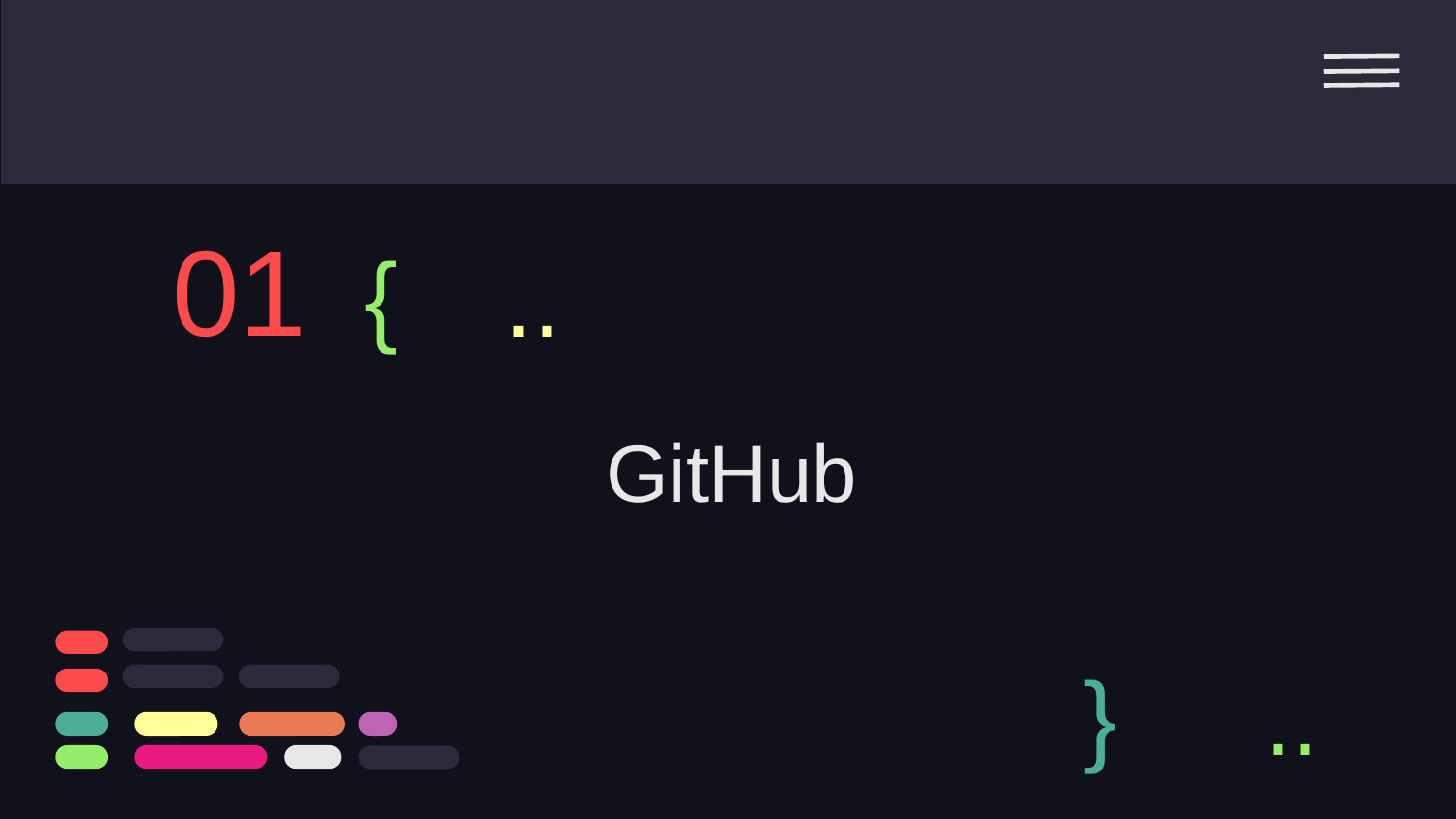

01
{
..
# GitHub

}
..